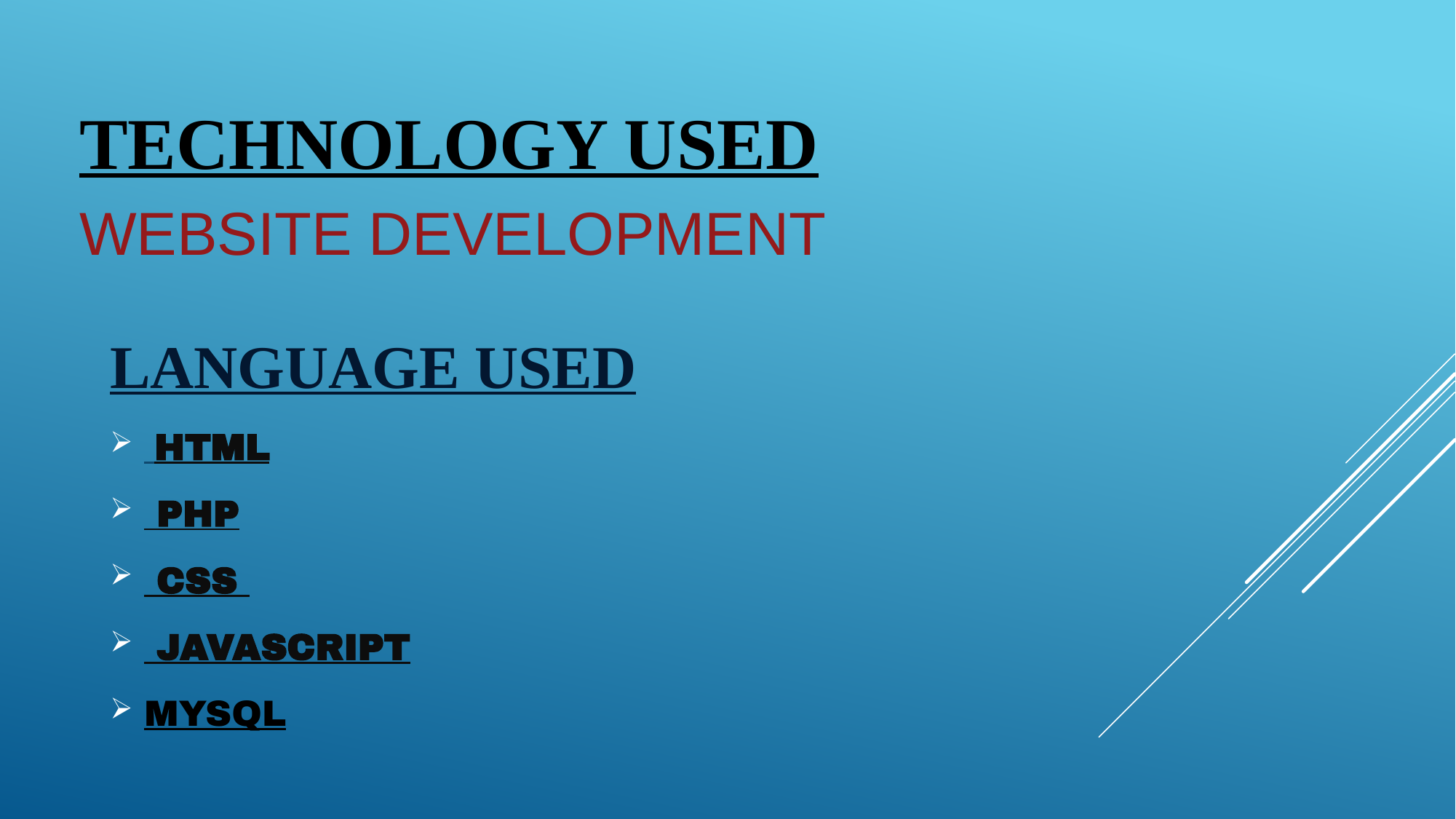

# Technology Used website development
LANGUAGE USED
 HTML
 PHP
 CSS
 JAVASCRIPT
MYSQL